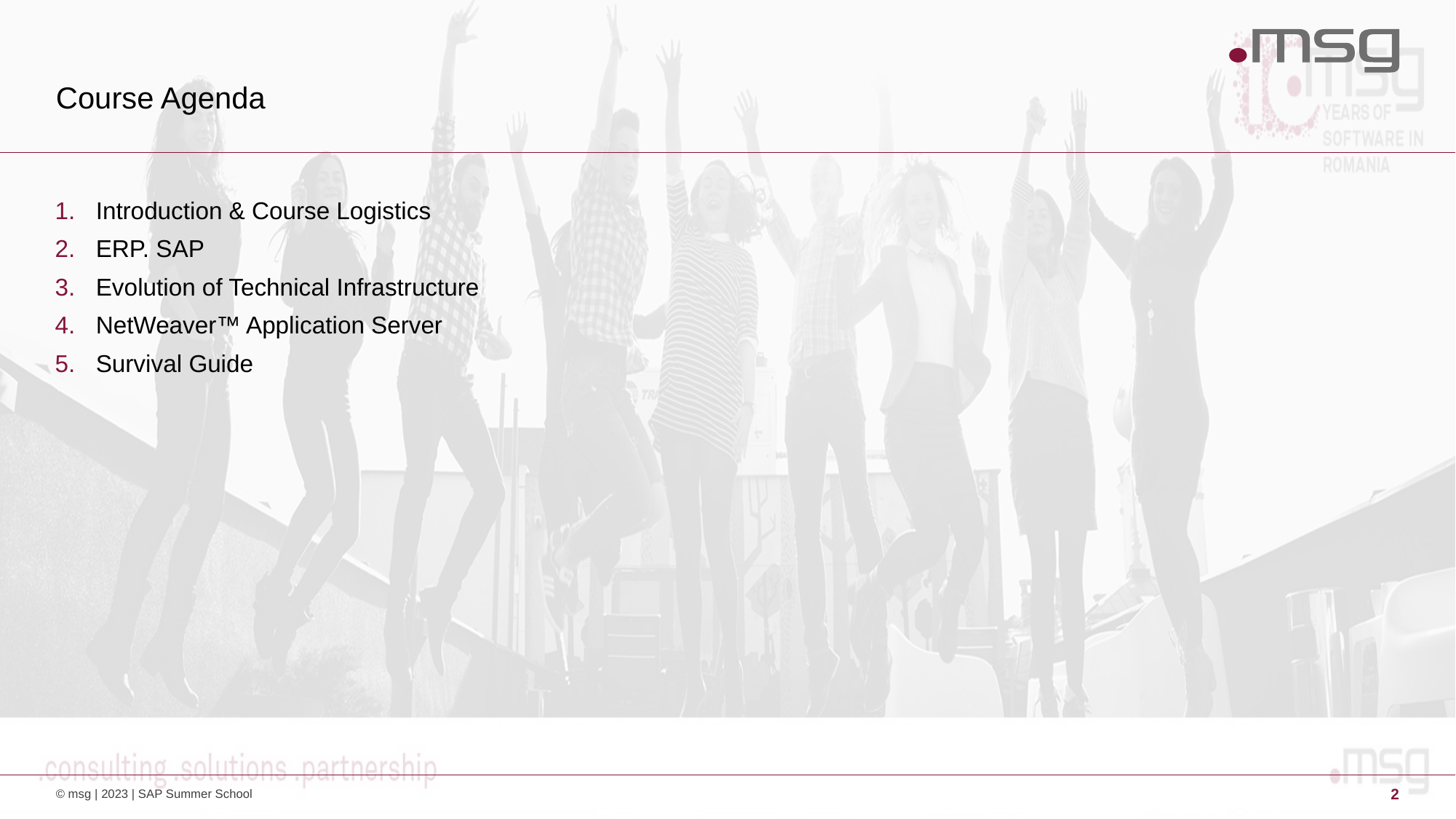

# Course Agenda
Introduction & Course Logistics
ERP. SAP
Evolution of Technical Infrastructure
NetWeaver™ Application Server
Survival Guide
© msg | 2023 | SAP Summer School
2